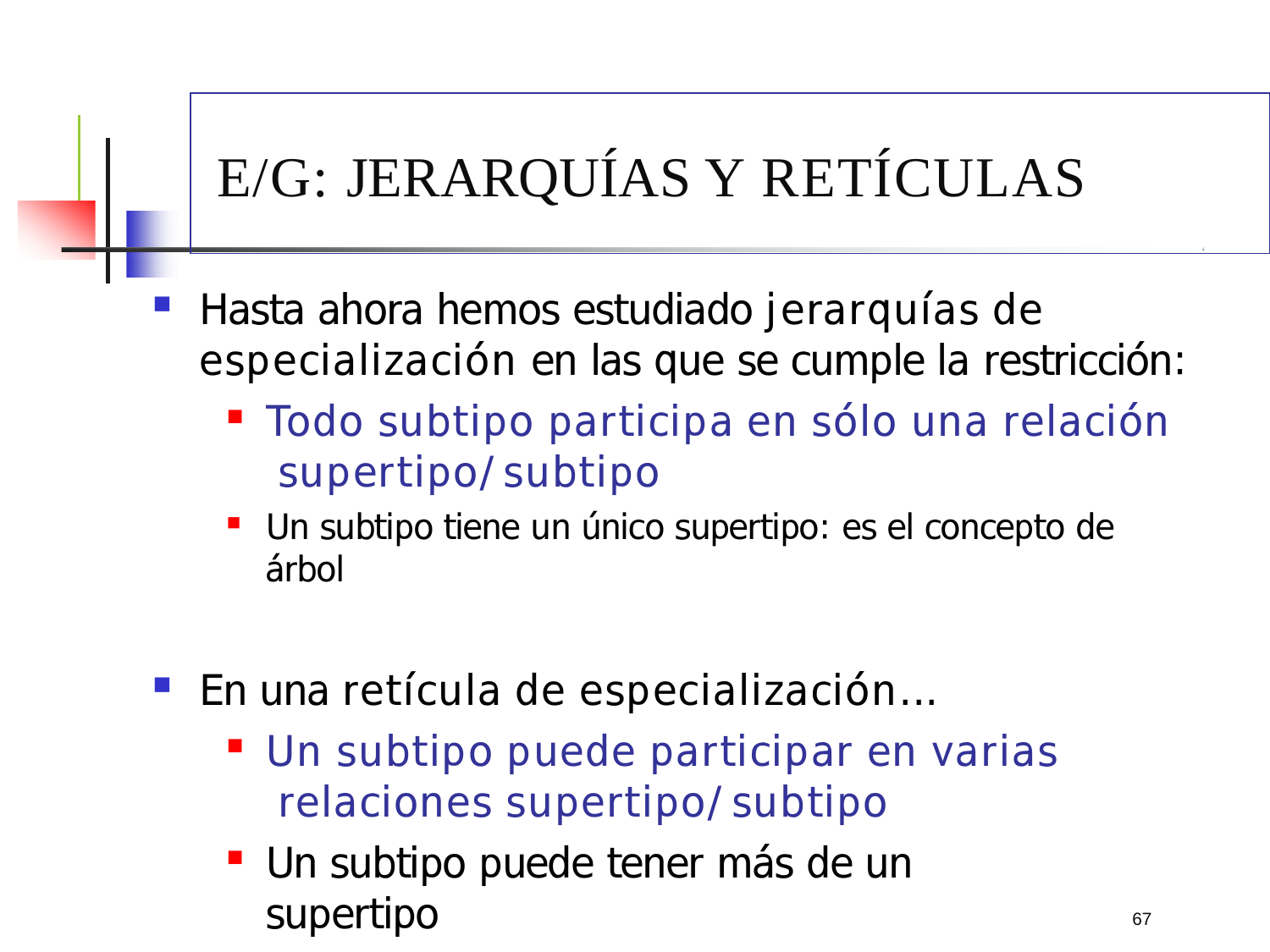

# E/G: Jerarquías y Retículas

Hasta ahora hemos estudiado jerarquías de  especialización en las que se cumple la restricción:
Todo subtipo participa en sólo una relación  supertipo/subtipo
Un subtipo tiene un único supertipo: es el concepto de árbol

En una retícula de especialización...
Un subtipo puede participar en varias  relaciones supertipo/subtipo
Un subtipo puede tener más de un supertipo
67